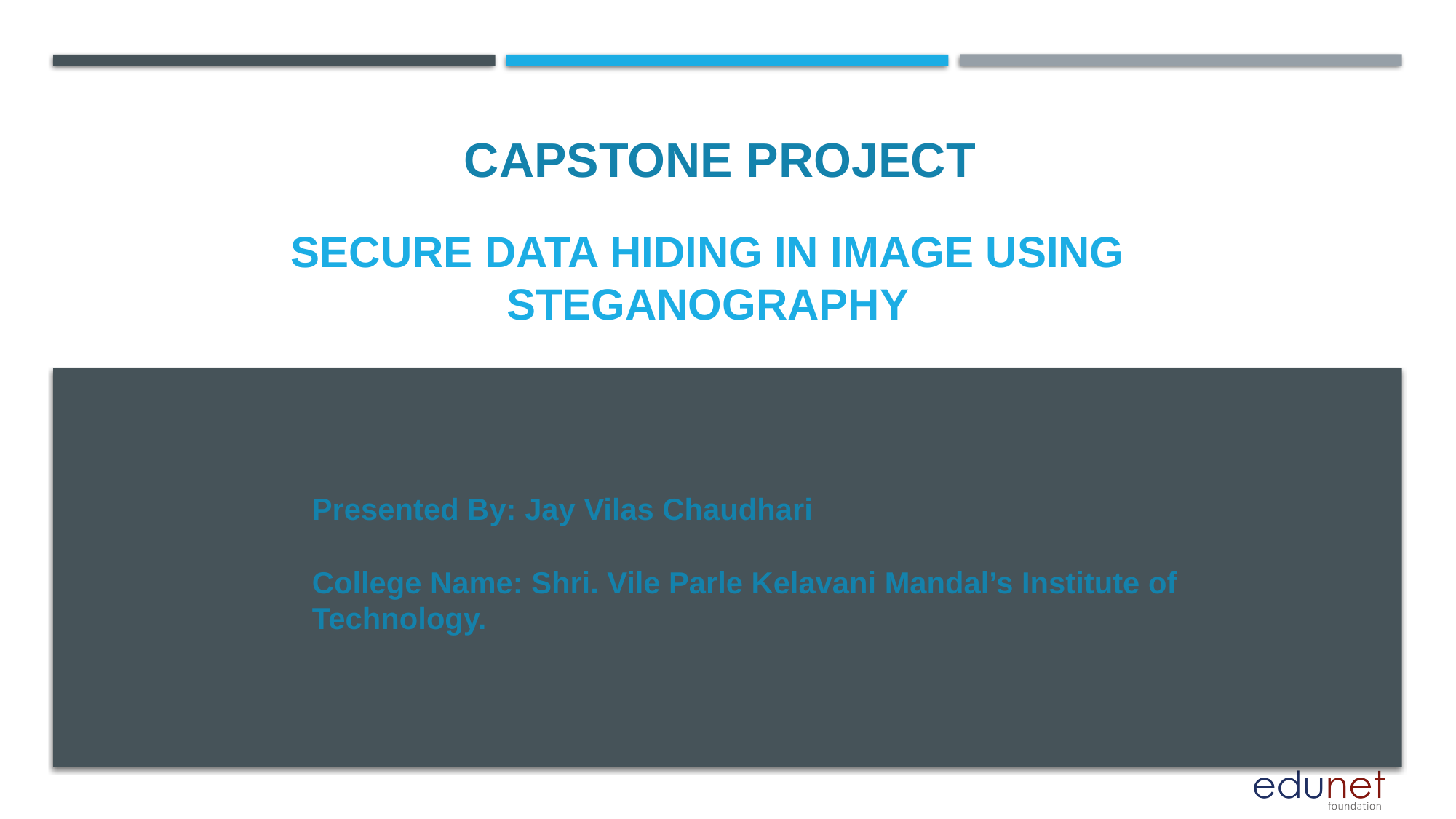

CAPSTONE PROJECT
# Secure Data Hiding in Image Using Steganography
Presented By: Jay Vilas Chaudhari

College Name: Shri. Vile Parle Kelavani Mandal’s Institute of Technology.